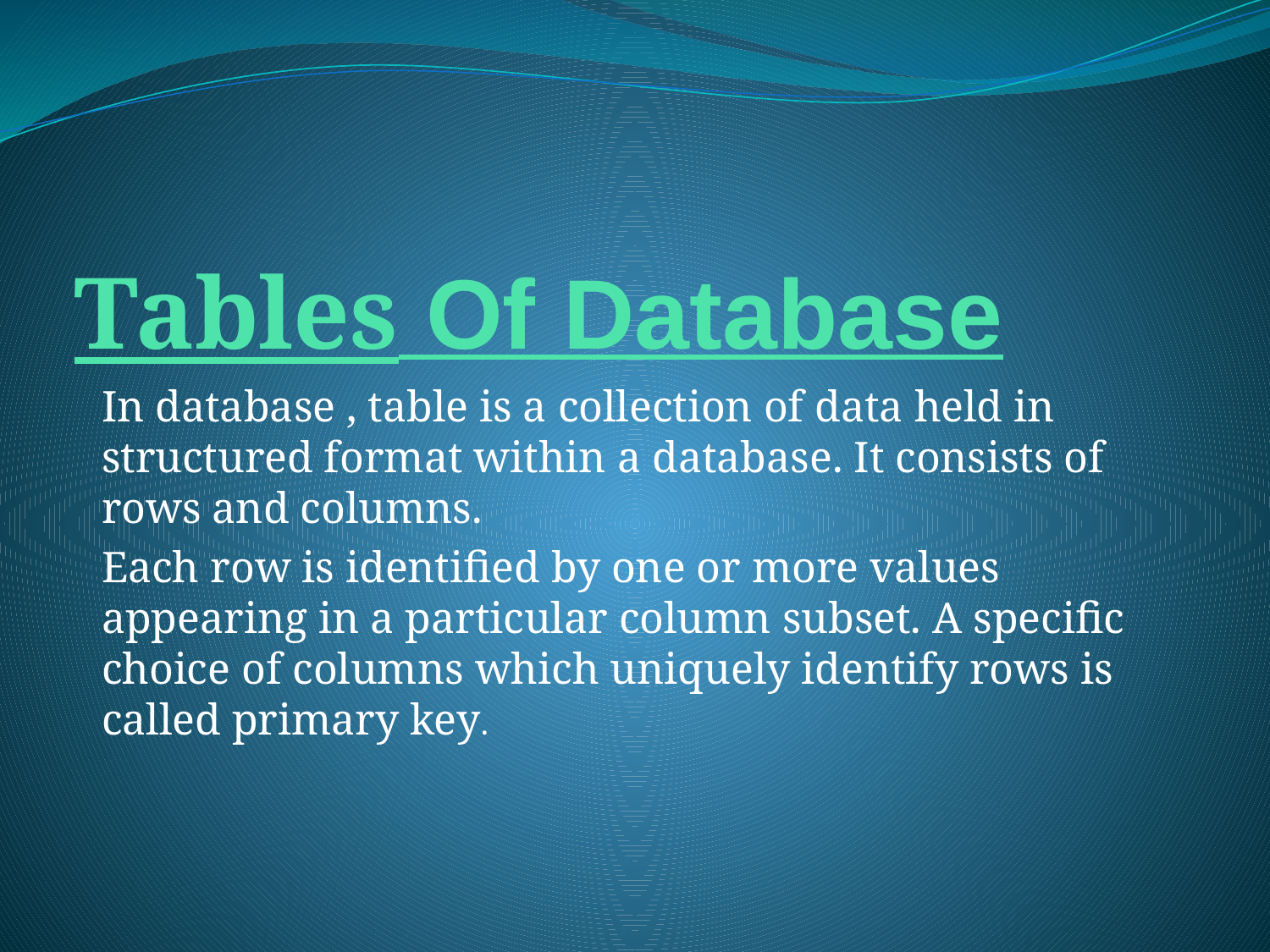

# Tables Of Database
In database , table is a collection of data held in structured format within a database. It consists of rows and columns.
Each row is identified by one or more values appearing in a particular column subset. A specific choice of columns which uniquely identify rows is called primary key.